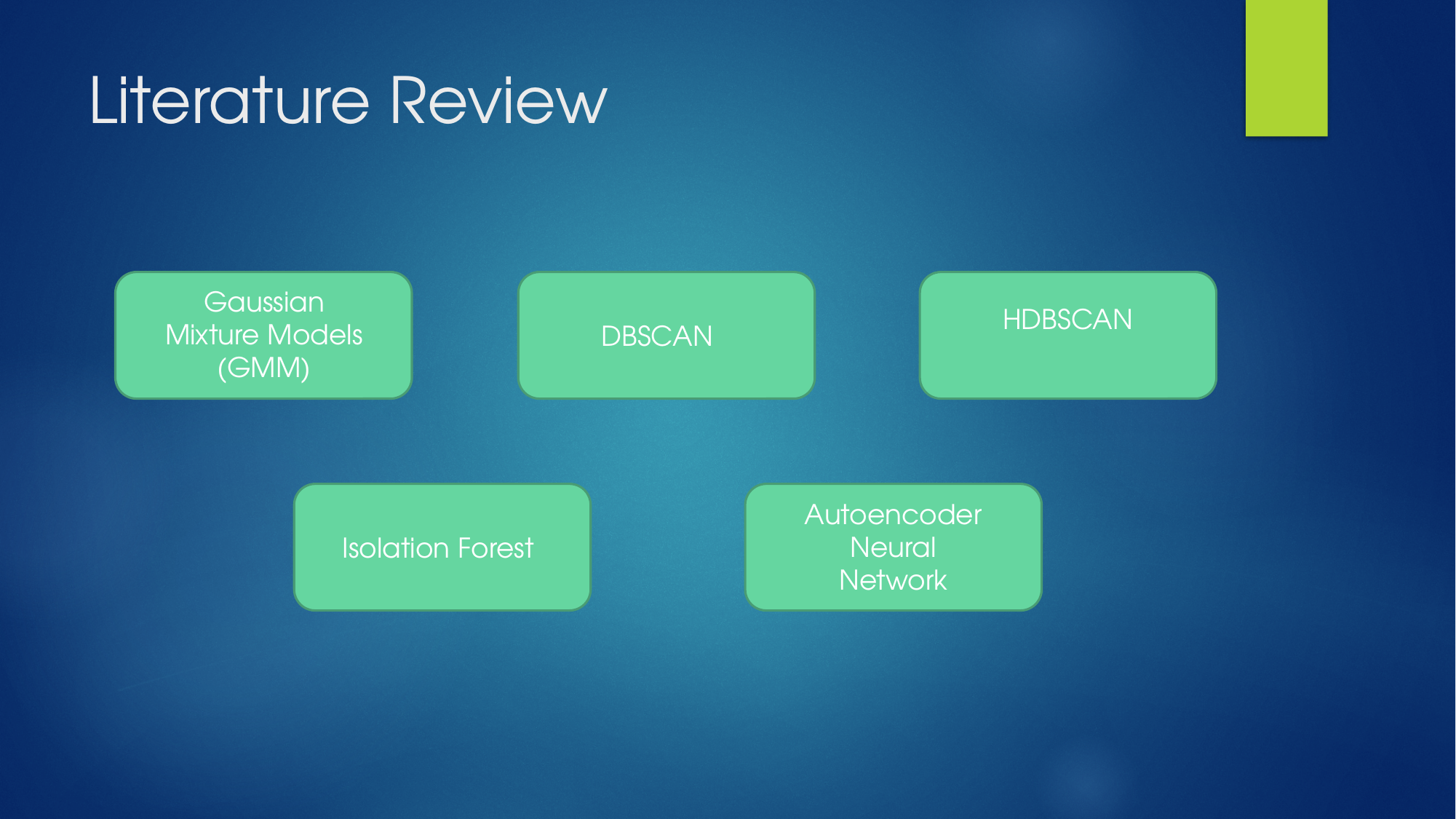

# Literature Review

Gaussian Mixture Models (GMM)
HDBSCAN
DBSCAN

Autoencoder Neural Network
Isolation Forest